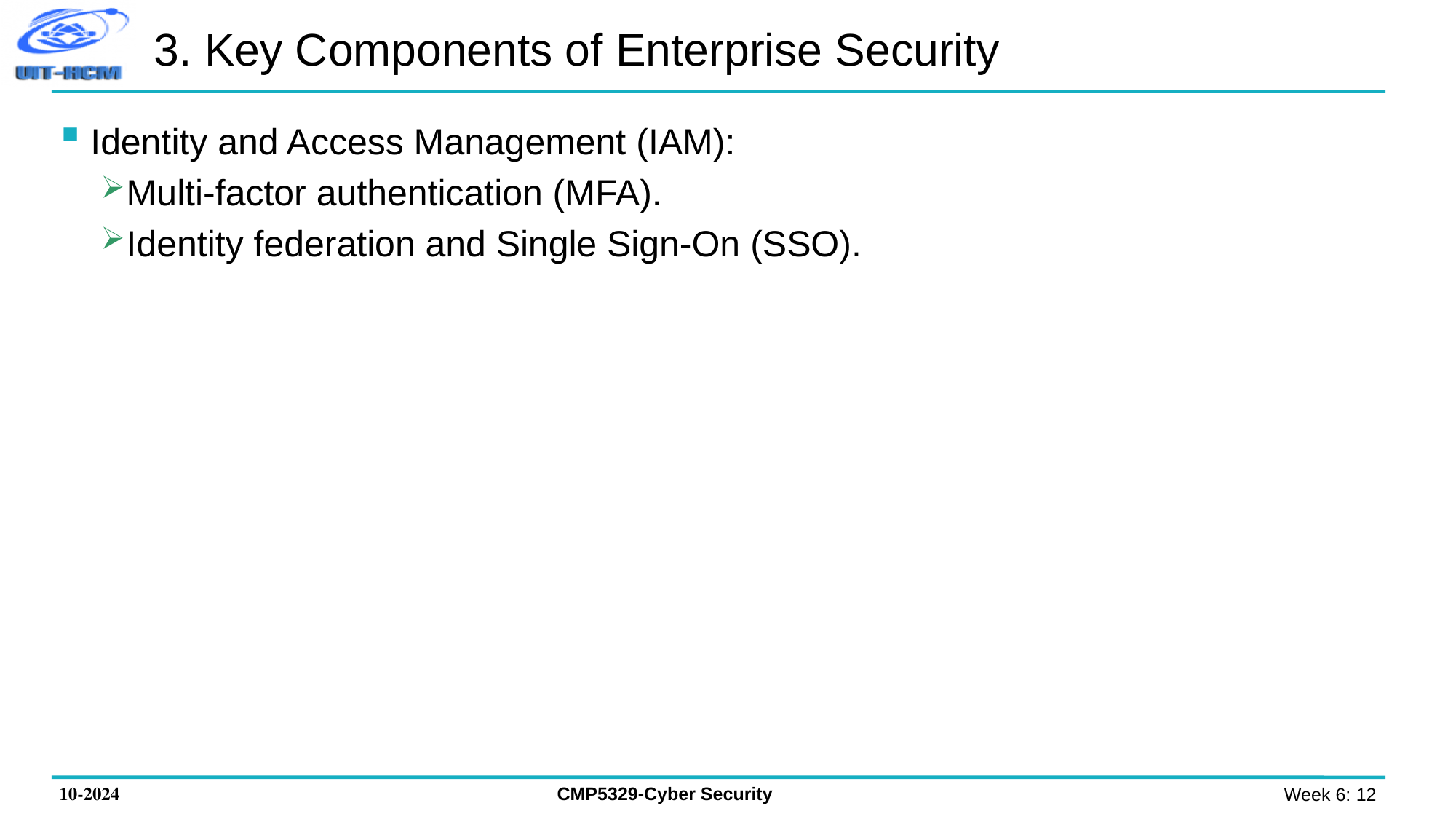

# 3. Key Components of Enterprise Security
Identity and Access Management (IAM):
Multi-factor authentication (MFA).
Identity federation and Single Sign-On (SSO).